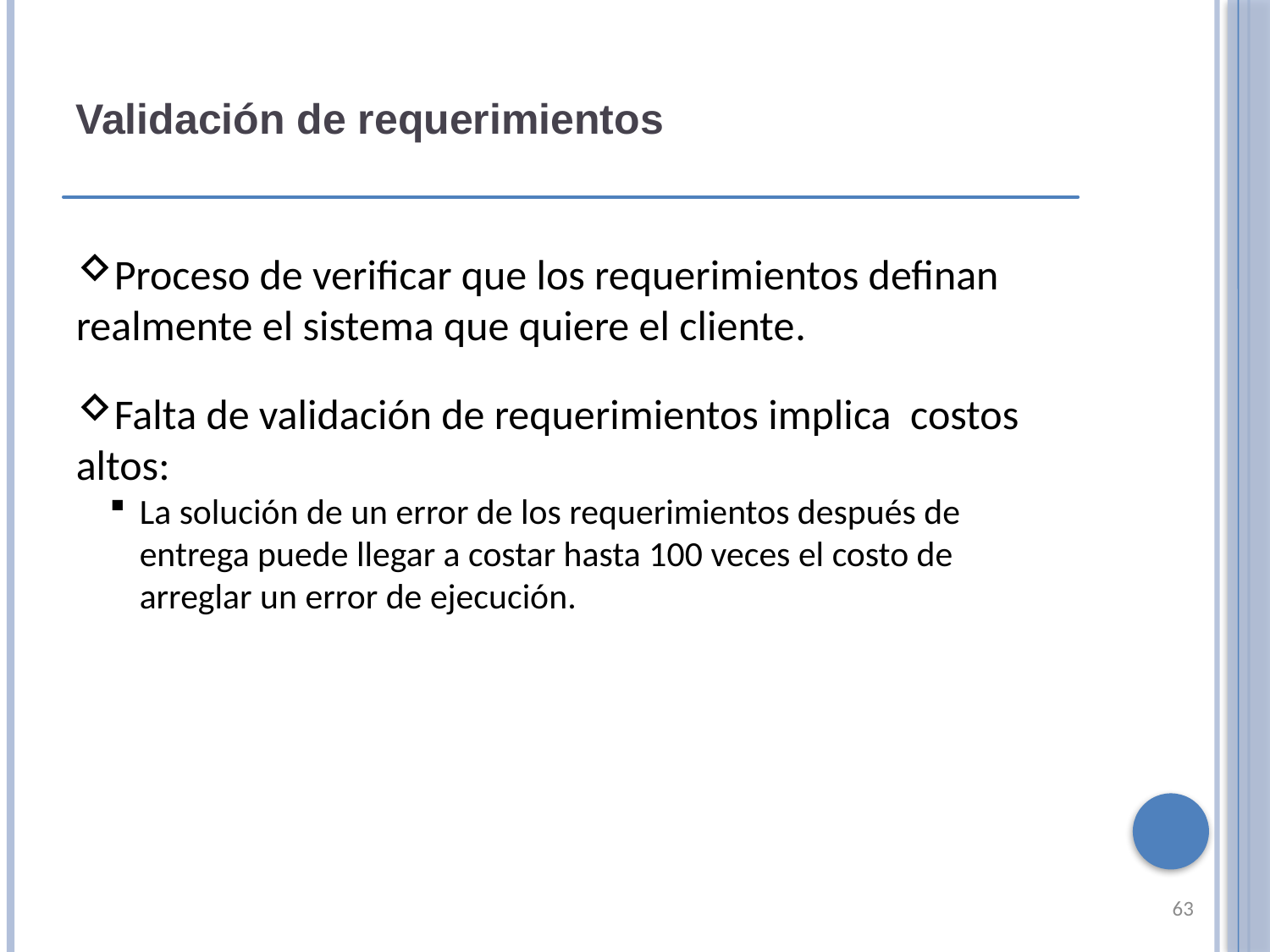

Validación de requerimientos

Proceso de verificar que los requerimientos definan realmente el sistema que quiere el cliente.

Falta de validación de requerimientos implica  costos altos:
La solución de un error de los requerimientos después de entrega puede llegar a costar hasta 100 veces el costo de arreglar un error de ejecución.
63